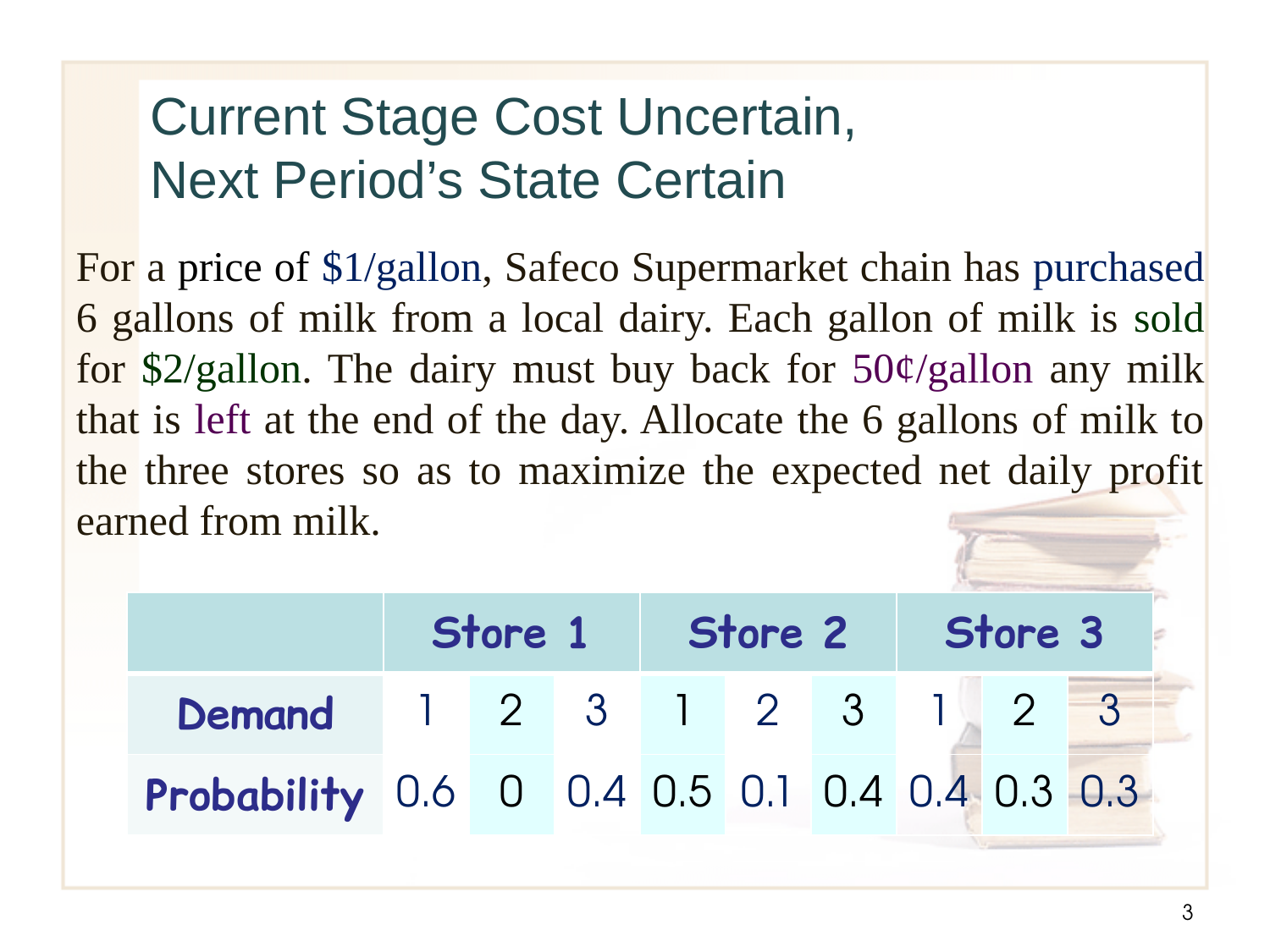

# Current Stage Cost Uncertain, Next Period’s State Certain
For a price of $1/gallon, Safeco Supermarket chain has purchased 6 gallons of milk from a local dairy. Each gallon of milk is sold for $2/gallon. The dairy must buy back for 50¢/gallon any milk that is left at the end of the day. Allocate the 6 gallons of milk to the three stores so as to maximize the expected net daily profit earned from milk.
|  | Store 1 |  |  | Store 2 |  |  | Store 3 |  |  |
| --- | --- | --- | --- | --- | --- | --- | --- | --- | --- |
| Demand | 1 | 2 | 3 | 1 | 2 | 3 | 1 | 2 | 3 |
| Probability | 0.6 | 0 | 0.4 | 0.5 | 0.1 | 0.4 | 0.4 | 0.3 | 0.3 |
3